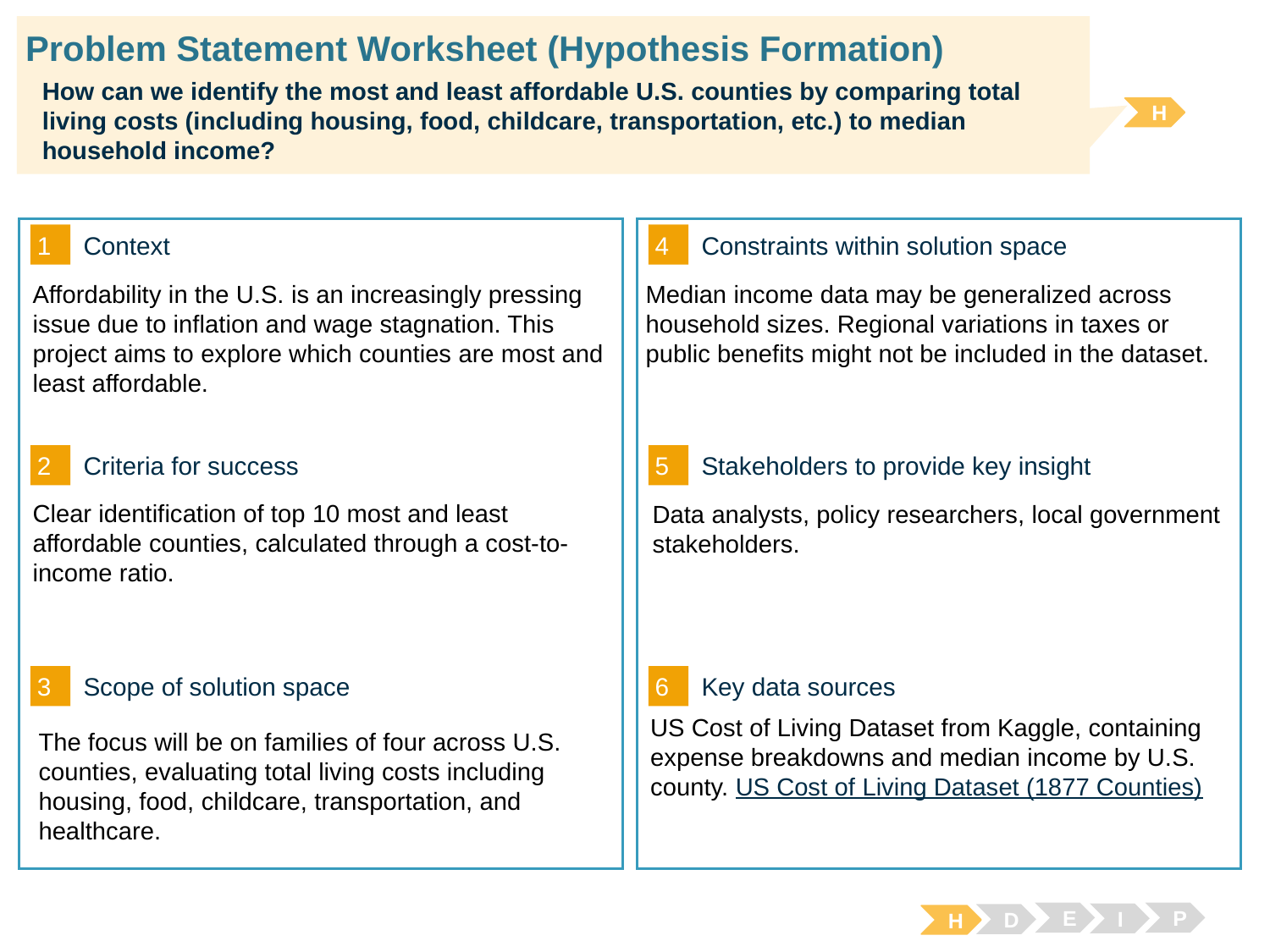

# Problem Statement Worksheet (Hypothesis Formation)
How can we identify the most and least affordable U.S. counties by comparing total living costs (including housing, food, childcare, transportation, etc.) to median household income?

H

1
4
Context
Constraints within solution space
Median income data may be generalized across household sizes. Regional variations in taxes or public benefits might not be included in the dataset.

Affordability in the U.S. is an increasingly pressing issue due to inflation and wage stagnation. This project aims to explore which counties are most and least affordable.

2
5
Criteria for success
Stakeholders to provide key insight
Clear identification of top 10 most and least affordable counties, calculated through a cost-to-income ratio.

Data analysts, policy researchers, local government stakeholders.

3
6
Key data sources
Scope of solution space
US Cost of Living Dataset from Kaggle, containing expense breakdowns and median income by U.S. county. US Cost of Living Dataset (1877 Counties)

The focus will be on families of four across U.S. counties, evaluating total living costs including housing, food, childcare, transportation, and healthcare.

E
P
I
D
H